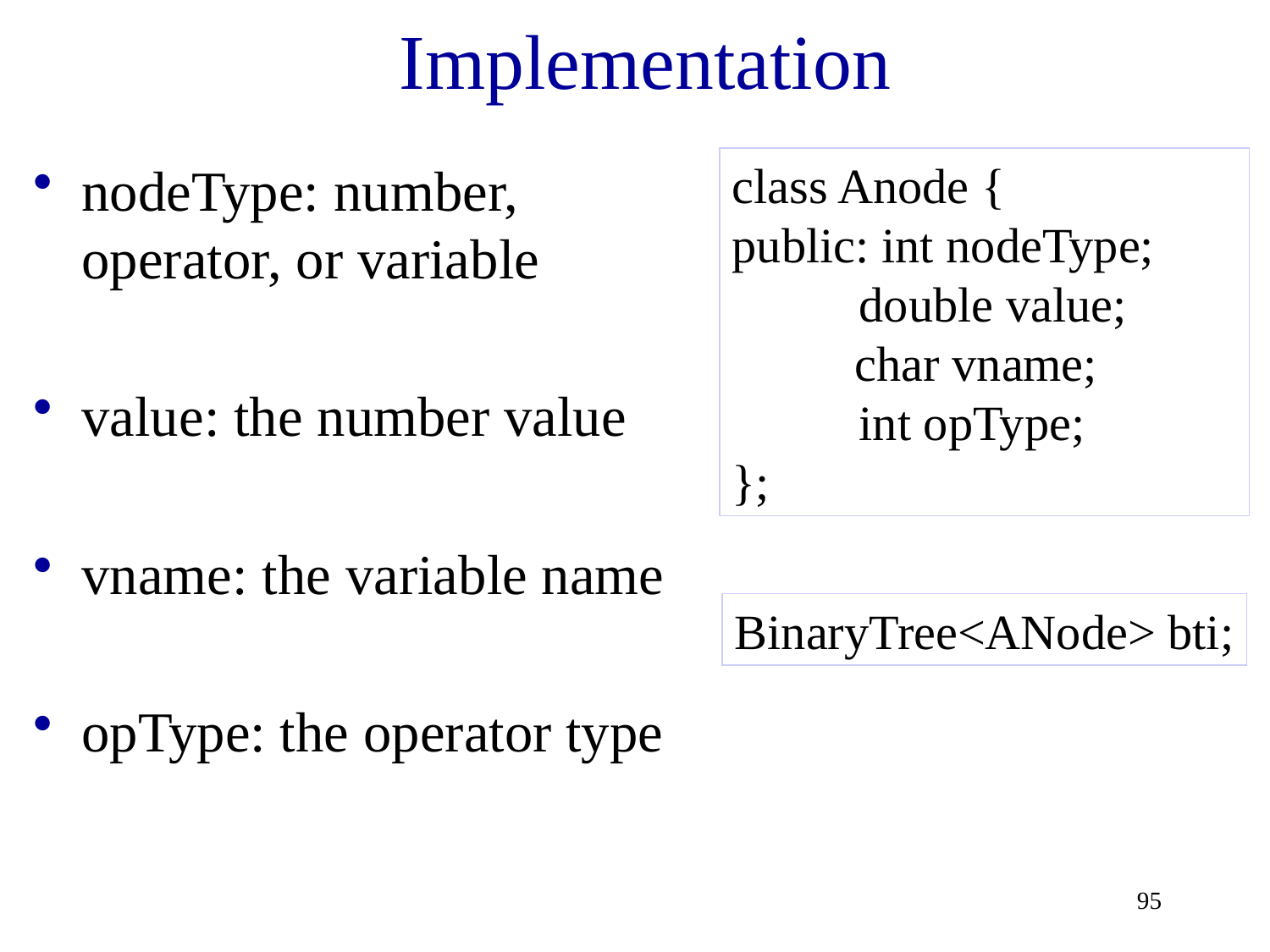

# Implementation
nodeType: number, operator, or variable

value: the number value

vname: the variable name

opType: the operator type
class Anode {
public: int nodeType;
	double value;
          char vname;
	int opType;
};
BinaryTree<ANode> bti;
95